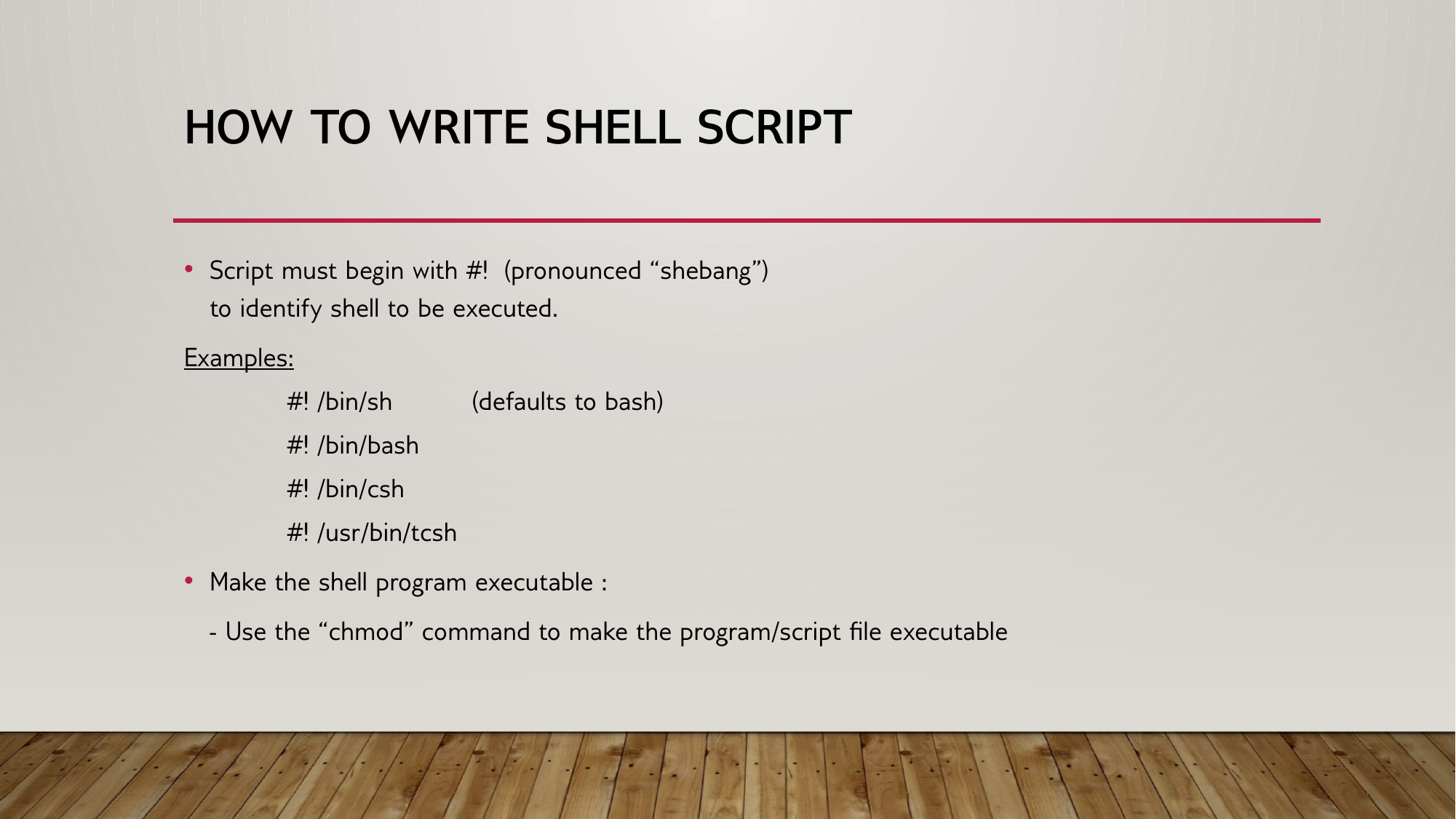

# How to write Shell Script
Script must begin with #!  (pronounced “shebang”)
to identify shell to be executed.
Examples:
#! /bin/sh			(defaults to bash)
#! /bin/bash
#! /bin/csh
#! /usr/bin/tcsh
Make the shell program executable :
   - Use the “chmod” command to make the program/script file executable